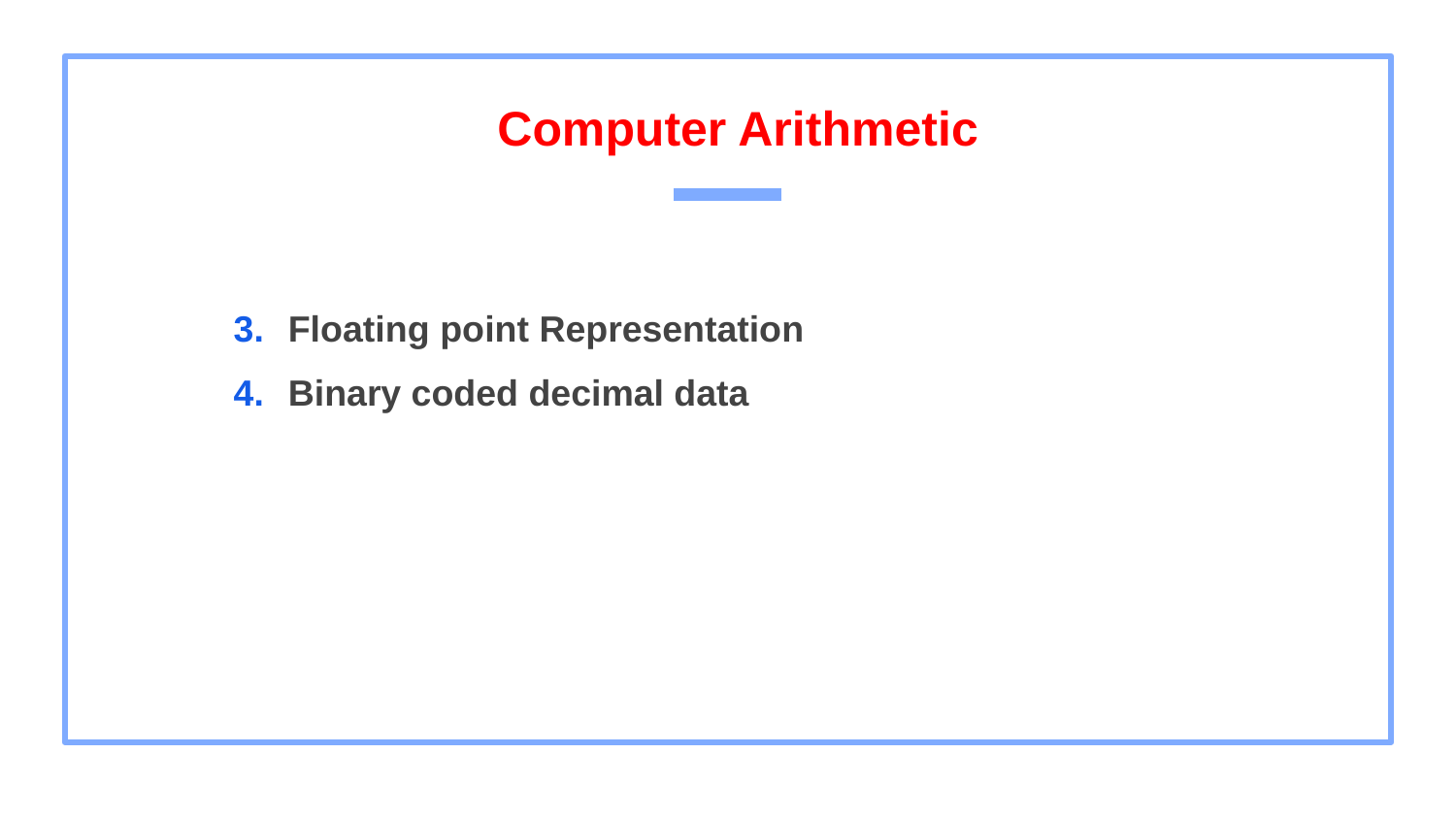

# Computer Arithmetic

Floating point Representation
Binary coded decimal data